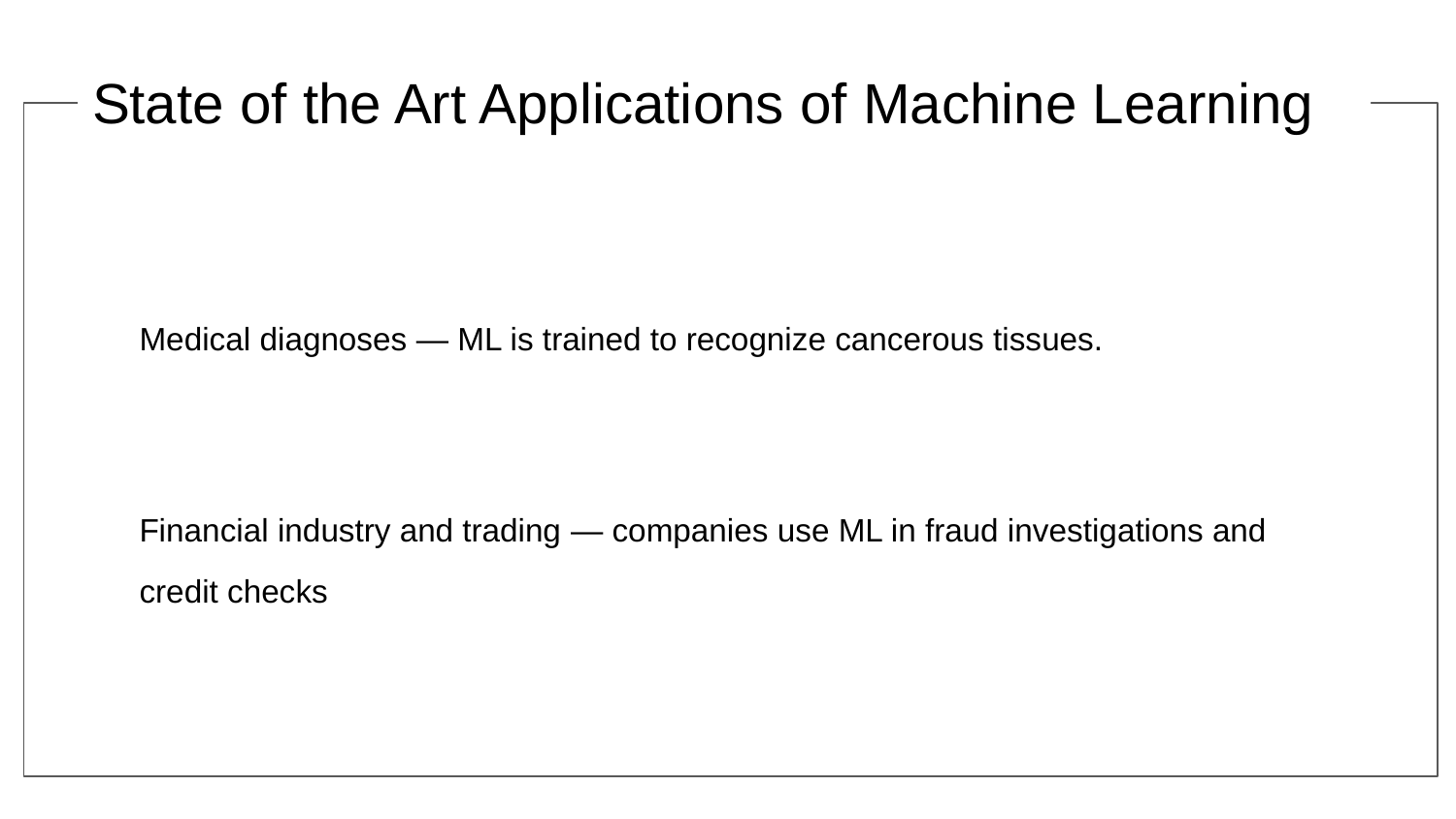

State of the Art Applications of Machine Learning

Medical diagnoses — ML is trained to recognize cancerous tissues.

Financial industry and trading — companies use ML in fraud investigations and credit checks